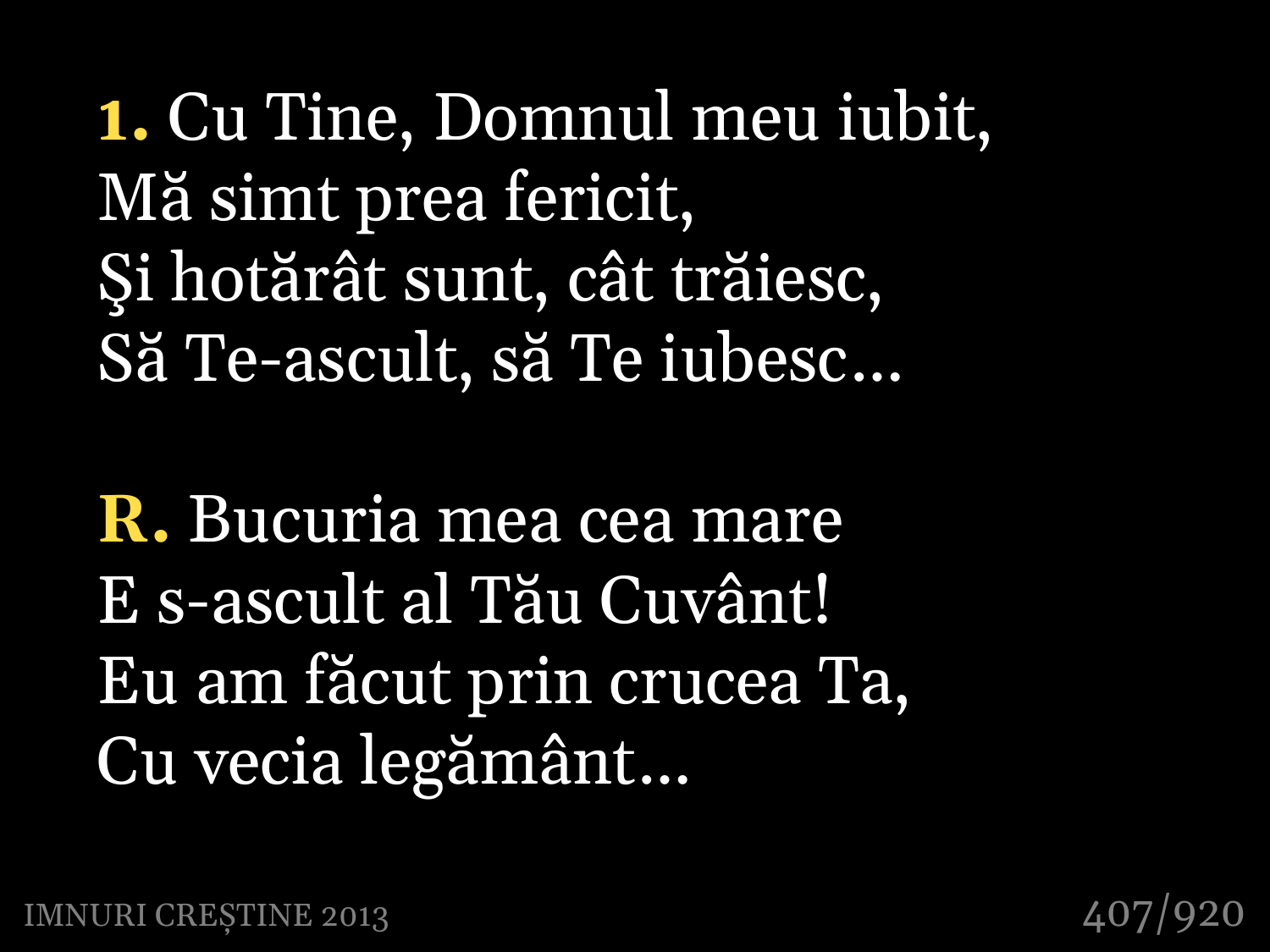

1. Cu Tine, Domnul meu iubit,
Mă simt prea fericit,
Şi hotărât sunt, cât trăiesc,
Să Te-ascult, să Te iubesc…

R. Bucuria mea cea mare
E s-ascult al Tău Cuvânt!
Eu am făcut prin crucea Ta,
Cu vecia legământ…
407/920
IMNURI CREȘTINE 2013